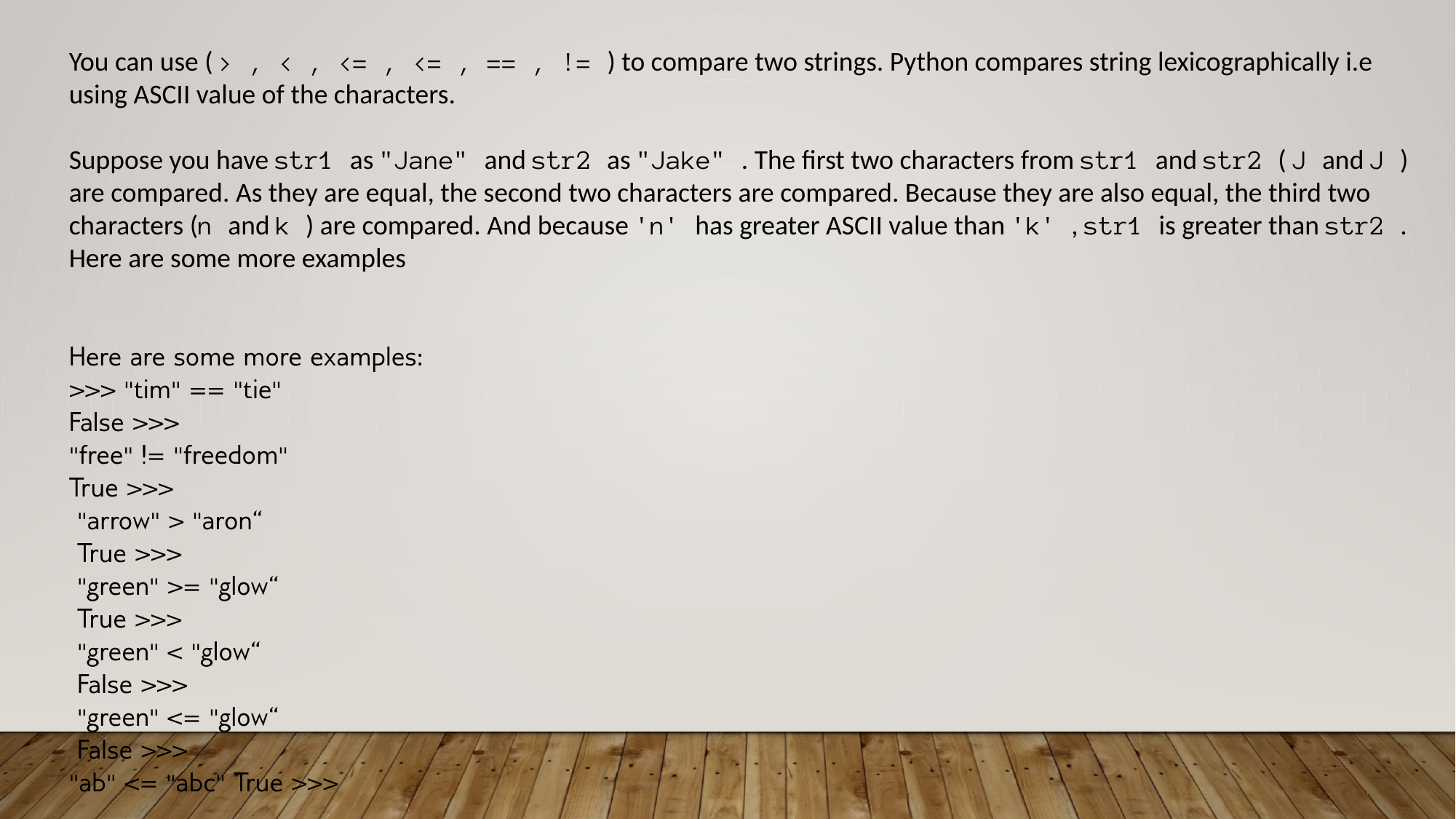

You can use ( > , < , <= , <= , == , != ) to compare two strings. Python compares string lexicographically i.e using ASCII value of the characters.

Suppose you have str1 as "Jane" and str2 as "Jake" . The first two characters from str1 and str2 ( J and J ) are compared. As they are equal, the second two characters are compared. Because they are also equal, the third two characters (n and k ) are compared. And because 'n' has greater ASCII value than 'k' , str1 is greater than str2 .
Here are some more examples

Here are some more examples:
>>> "tim" == "tie"
False >>>
"free" != "freedom"
True >>>
 "arrow" > "aron“
 True >>>
 "green" >= "glow“
 True >>>
 "green" < "glow“
 False >>>
 "green" <= "glow“
 False >>>
"ab" <= "abc" True >>>